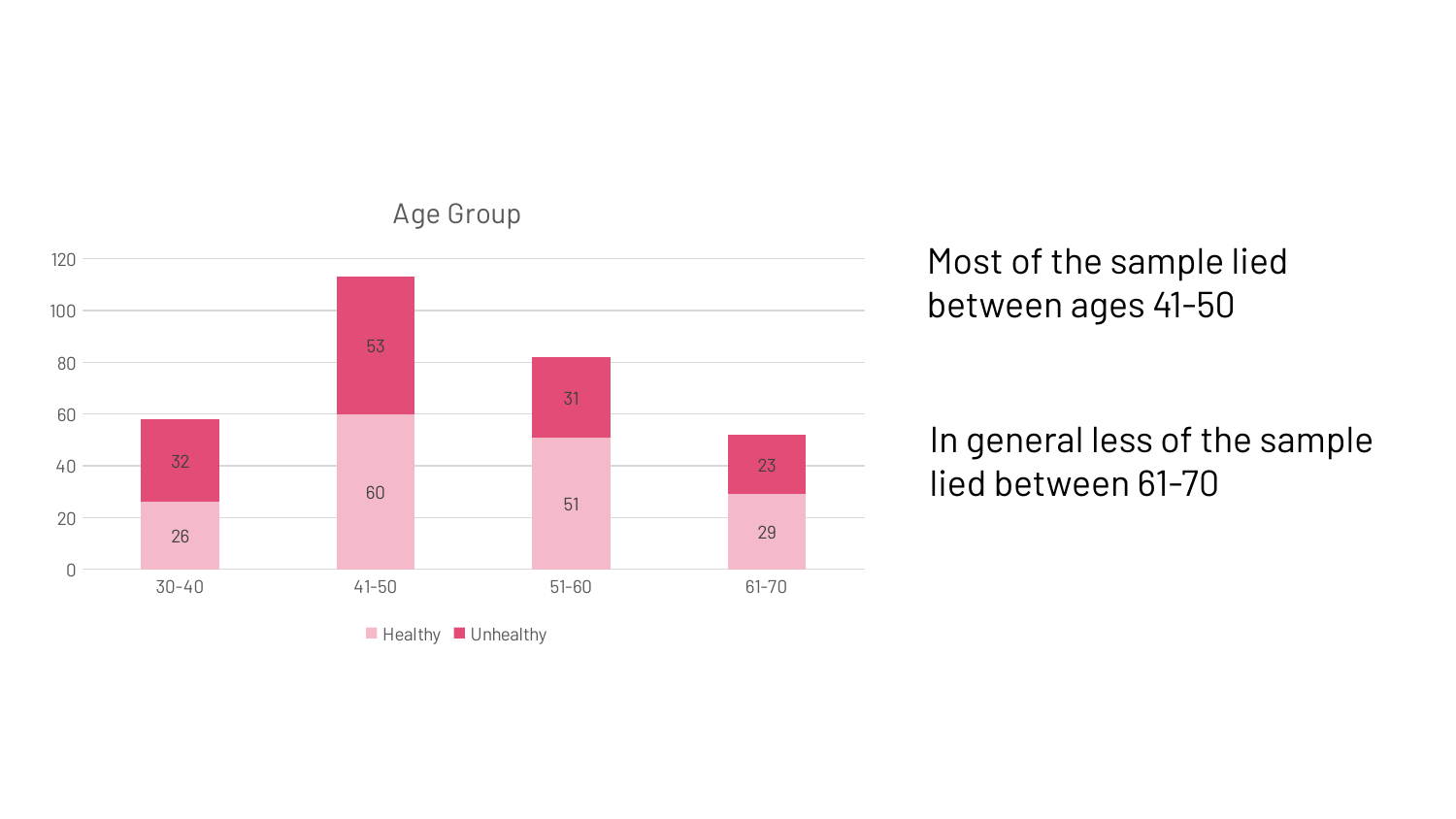

### Chart: Age Group

| Category | Healthy | Unhealthy |
|---|---|---|
| 30-40 | 26.0 | 32.0 |
| 41-50 | 60.0 | 53.0 |
| 51-60 | 51.0 | 31.0 |
| 61-70 | 29.0 | 23.0 |
Most of the sample lied between ages 41-50
In general less of the sample
lied between 61-70